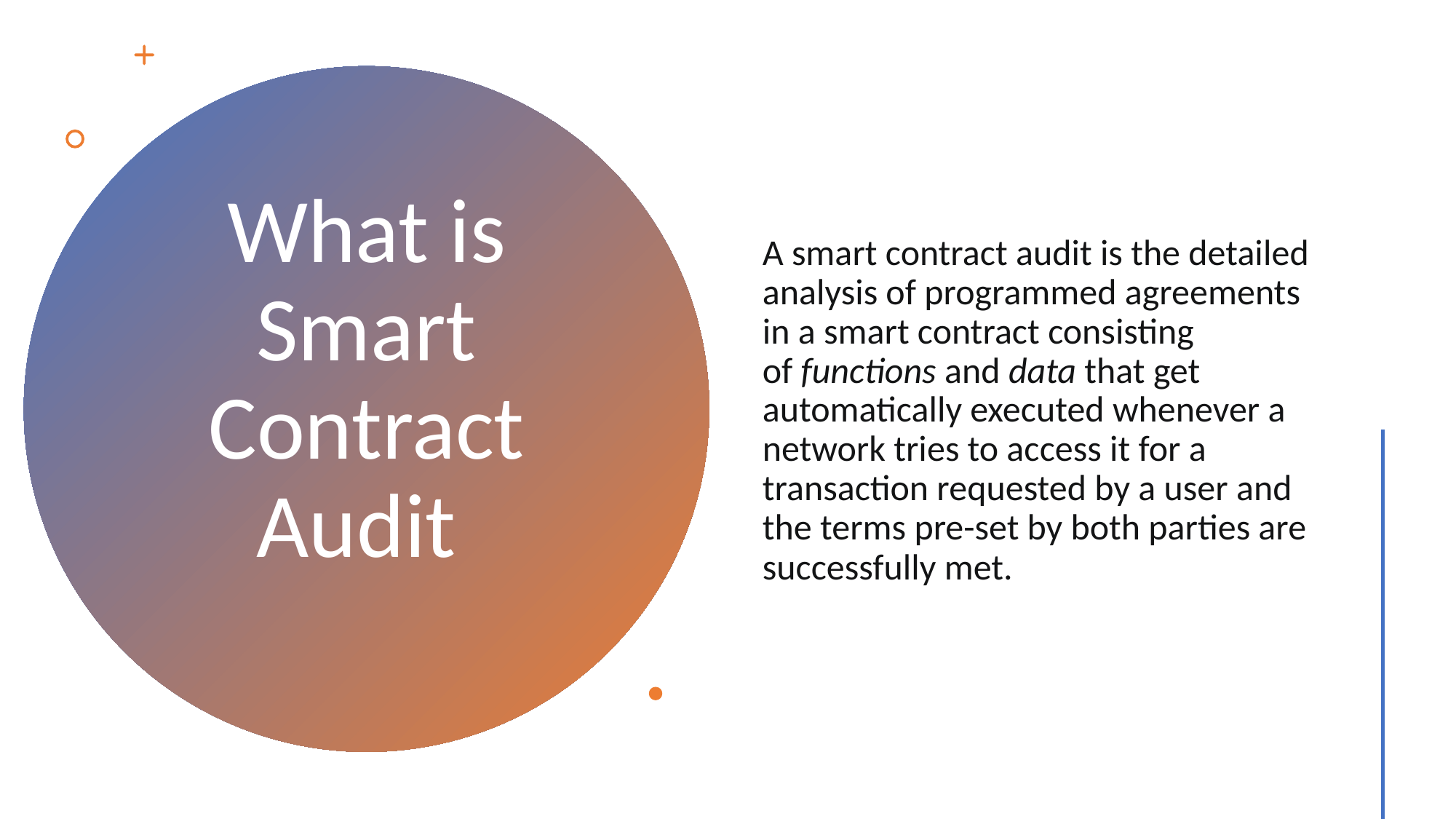

A smart contract audit is the detailed analysis of programmed agreements in a smart contract consisting of functions and data that get automatically executed whenever a network tries to access it for a transaction requested by a user and the terms pre-set by both parties are successfully met.

# What is Smart Contract Audit

3